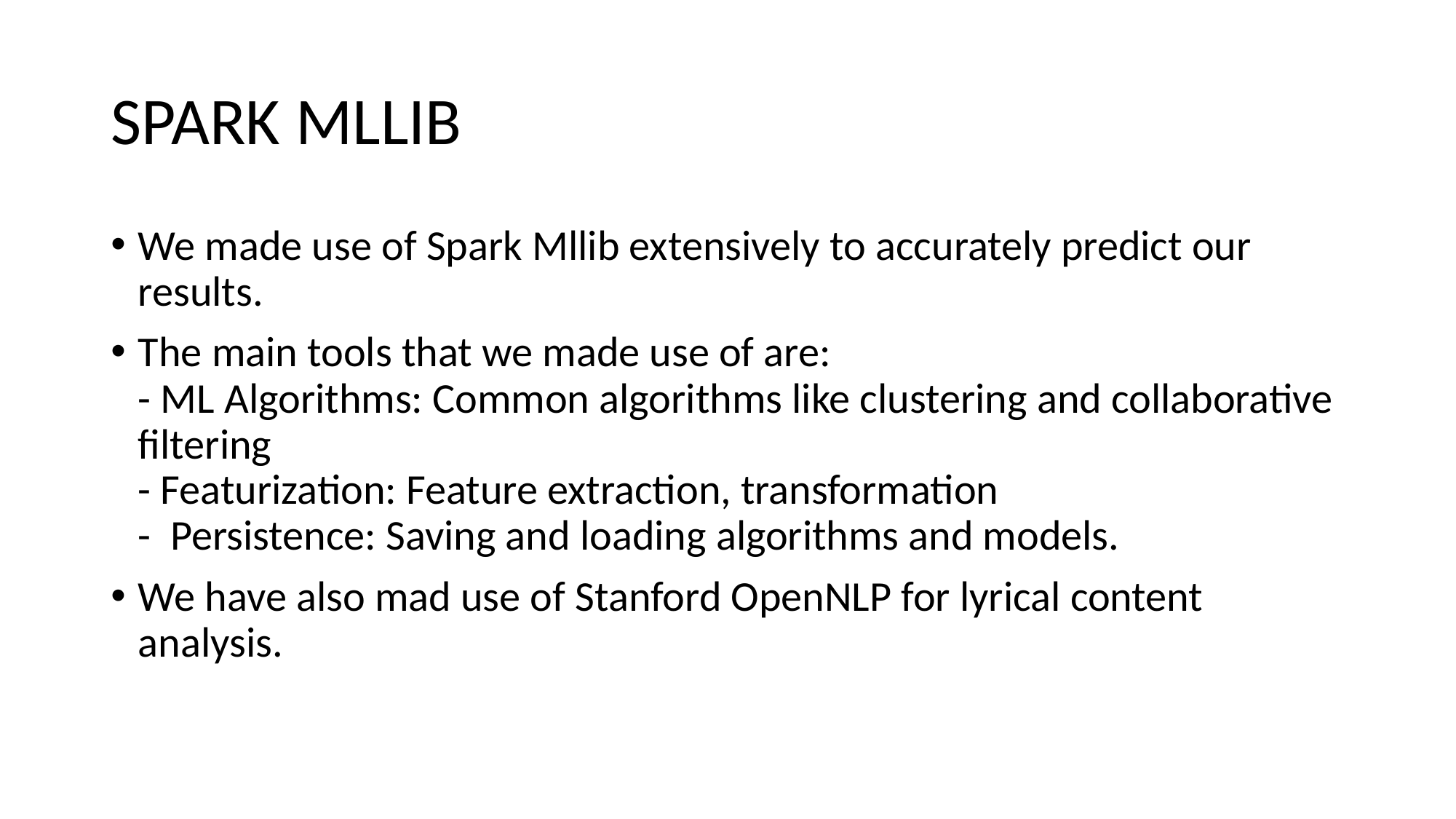

# SPARK MLLIB
We made use of Spark Mllib extensively to accurately predict our results.
The main tools that we made use of are:
- ML Algorithms: Common algorithms like clustering and collaborative filtering
- Featurization: Feature extraction, transformation
-  Persistence: Saving and loading algorithms and models.
We have also mad use of Stanford OpenNLP for lyrical content analysis.